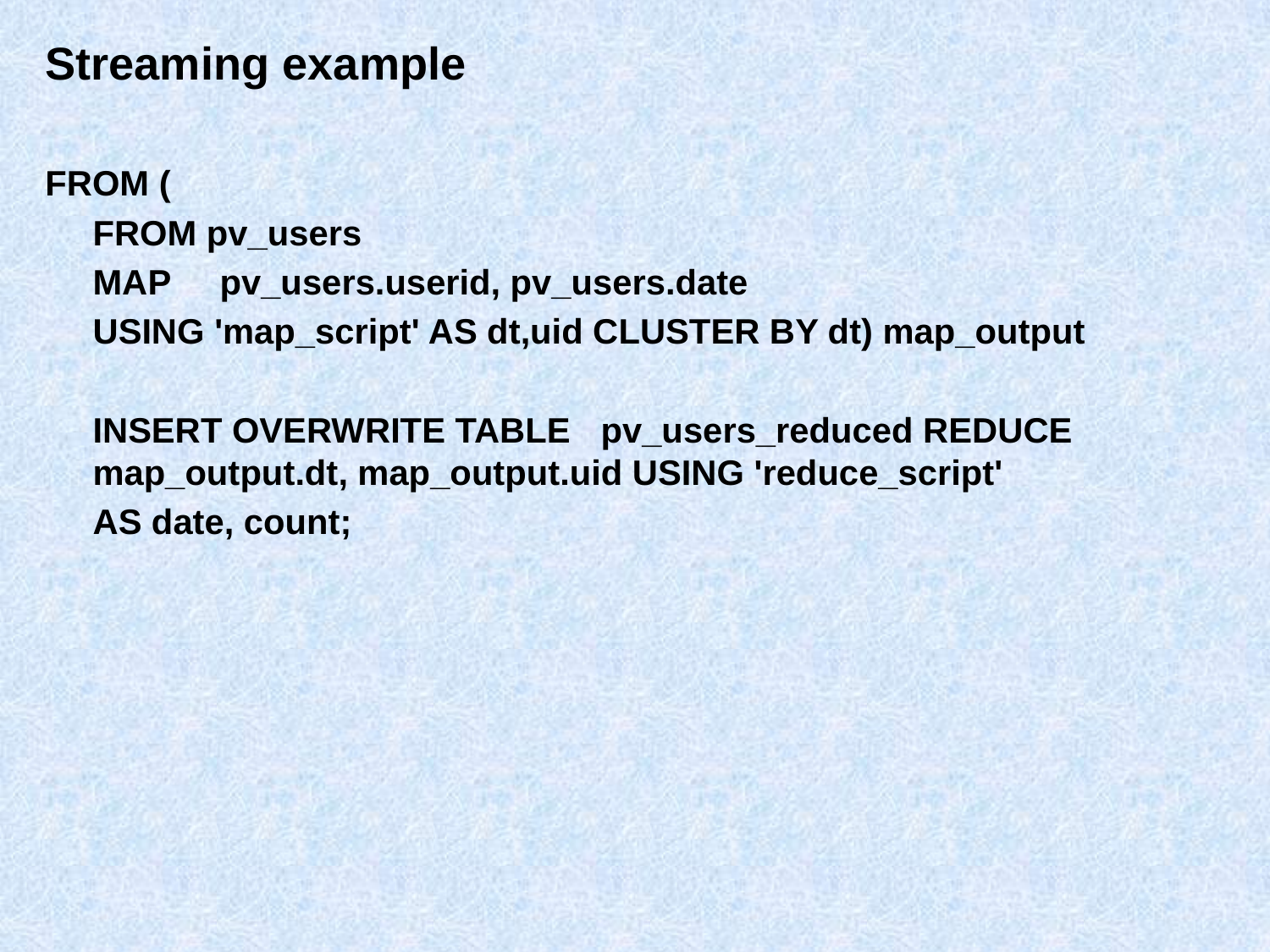

# Streaming example
FROM (
	FROM pv_users
	MAP	pv_users.userid, pv_users.date
	USING 'map_script' AS dt,uid CLUSTER BY dt) map_output

	INSERT OVERWRITE TABLE	pv_users_reduced REDUCE map_output.dt, map_output.uid USING 'reduce_script'
	AS date, count;